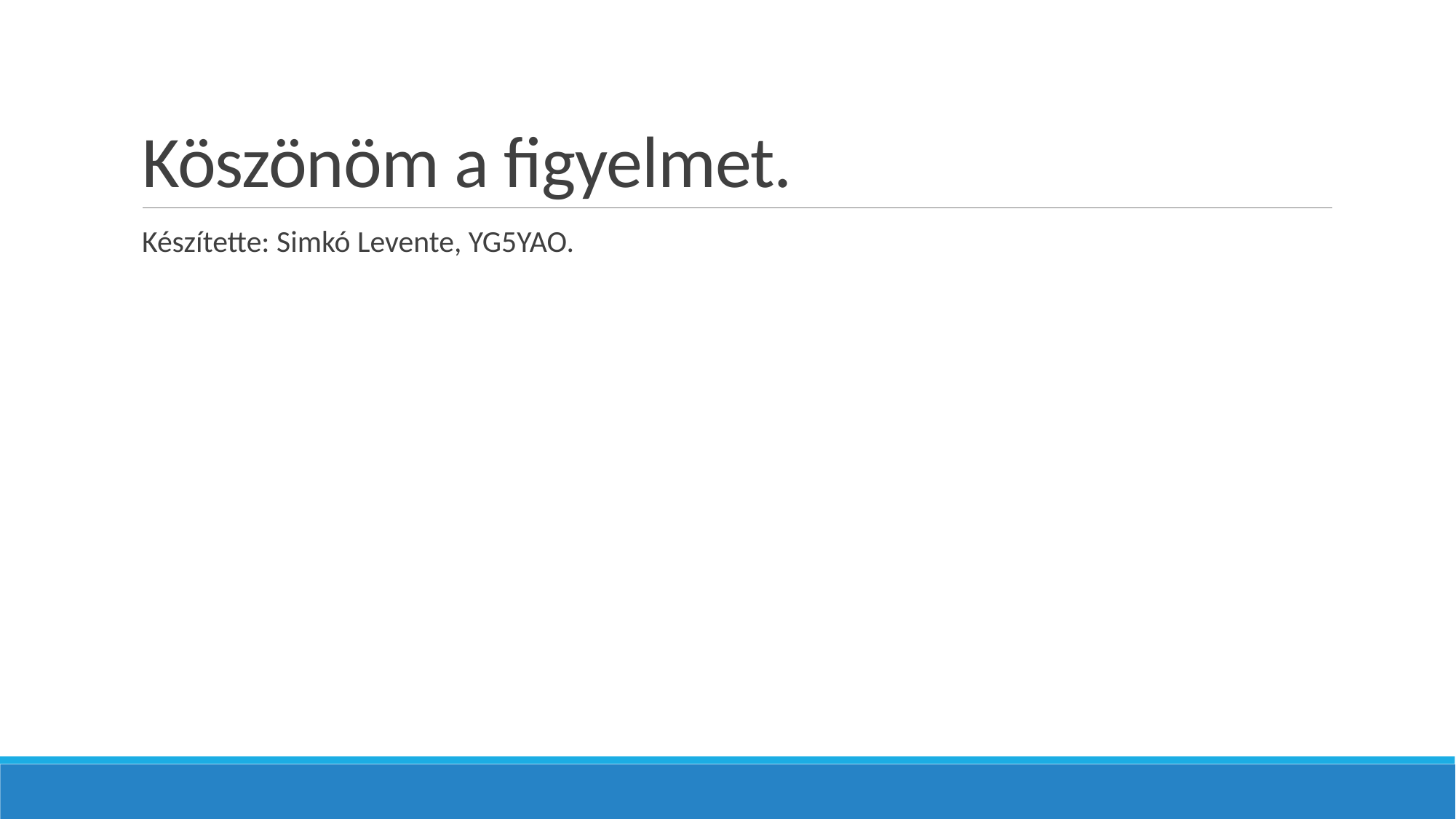

# Köszönöm a figyelmet.
Készítette: Simkó Levente, YG5YAO.